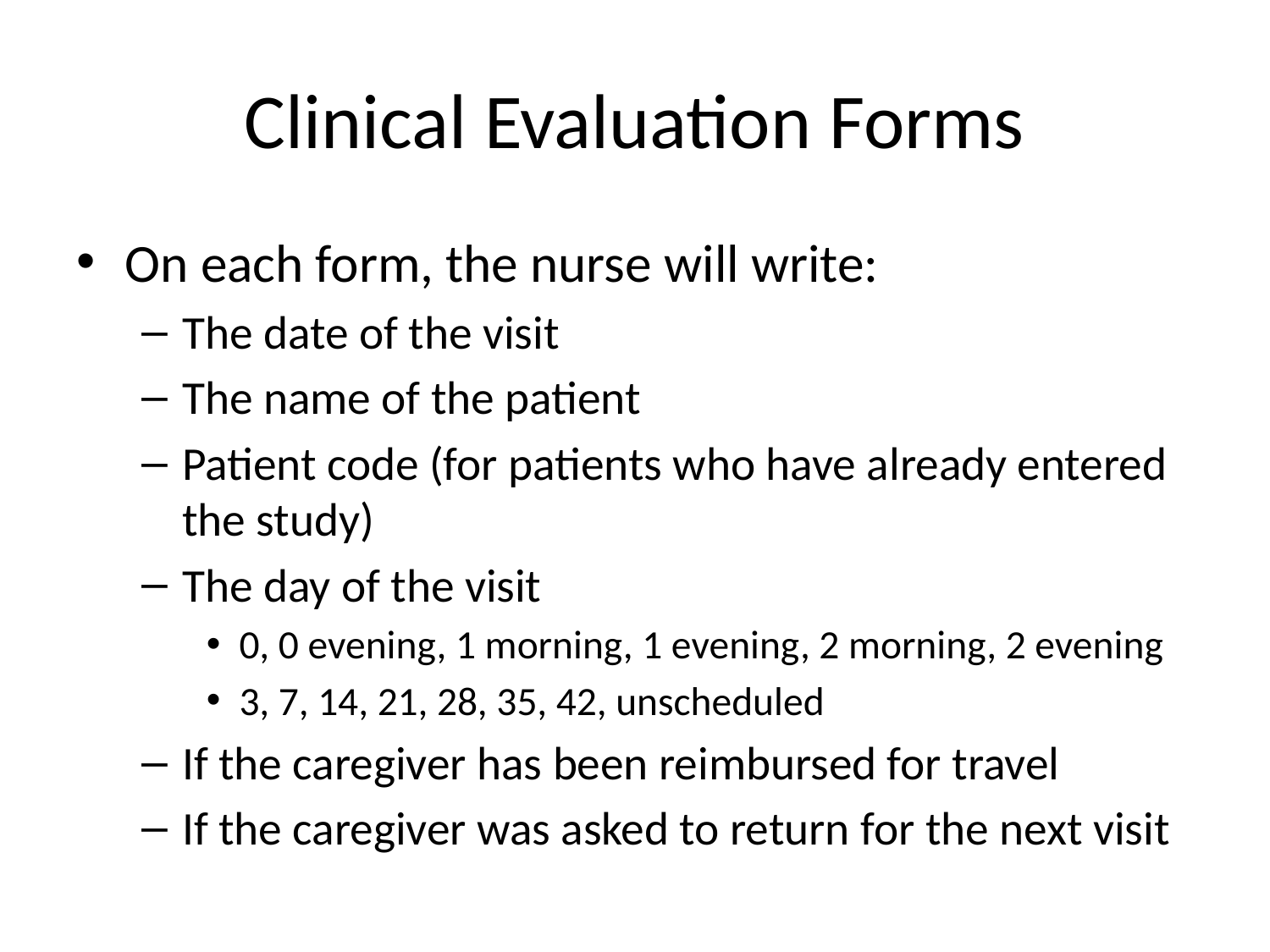

# Clinical Evaluation Forms
On each form, the nurse will write:
The date of the visit
The name of the patient
Patient code (for patients who have already entered the study)
The day of the visit
0, 0 evening, 1 morning, 1 evening, 2 morning, 2 evening
3, 7, 14, 21, 28, 35, 42, unscheduled
If the caregiver has been reimbursed for travel
If the caregiver was asked to return for the next visit